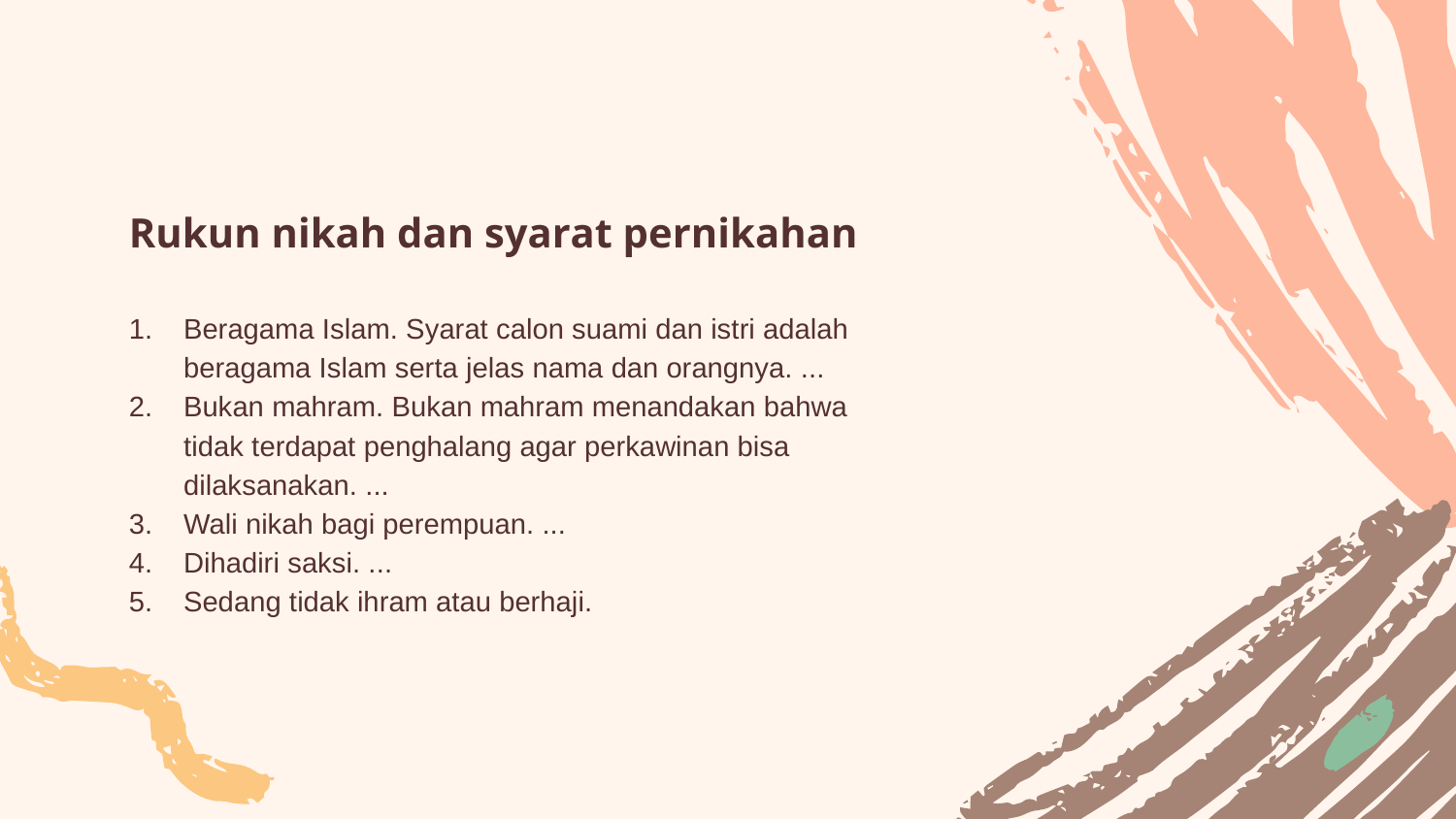

# Rukun nikah dan syarat pernikahan
Beragama Islam. Syarat calon suami dan istri adalah beragama Islam serta jelas nama dan orangnya. ...
Bukan mahram. Bukan mahram menandakan bahwa tidak terdapat penghalang agar perkawinan bisa dilaksanakan. ...
Wali nikah bagi perempuan. ...
Dihadiri saksi. ...
Sedang tidak ihram atau berhaji.